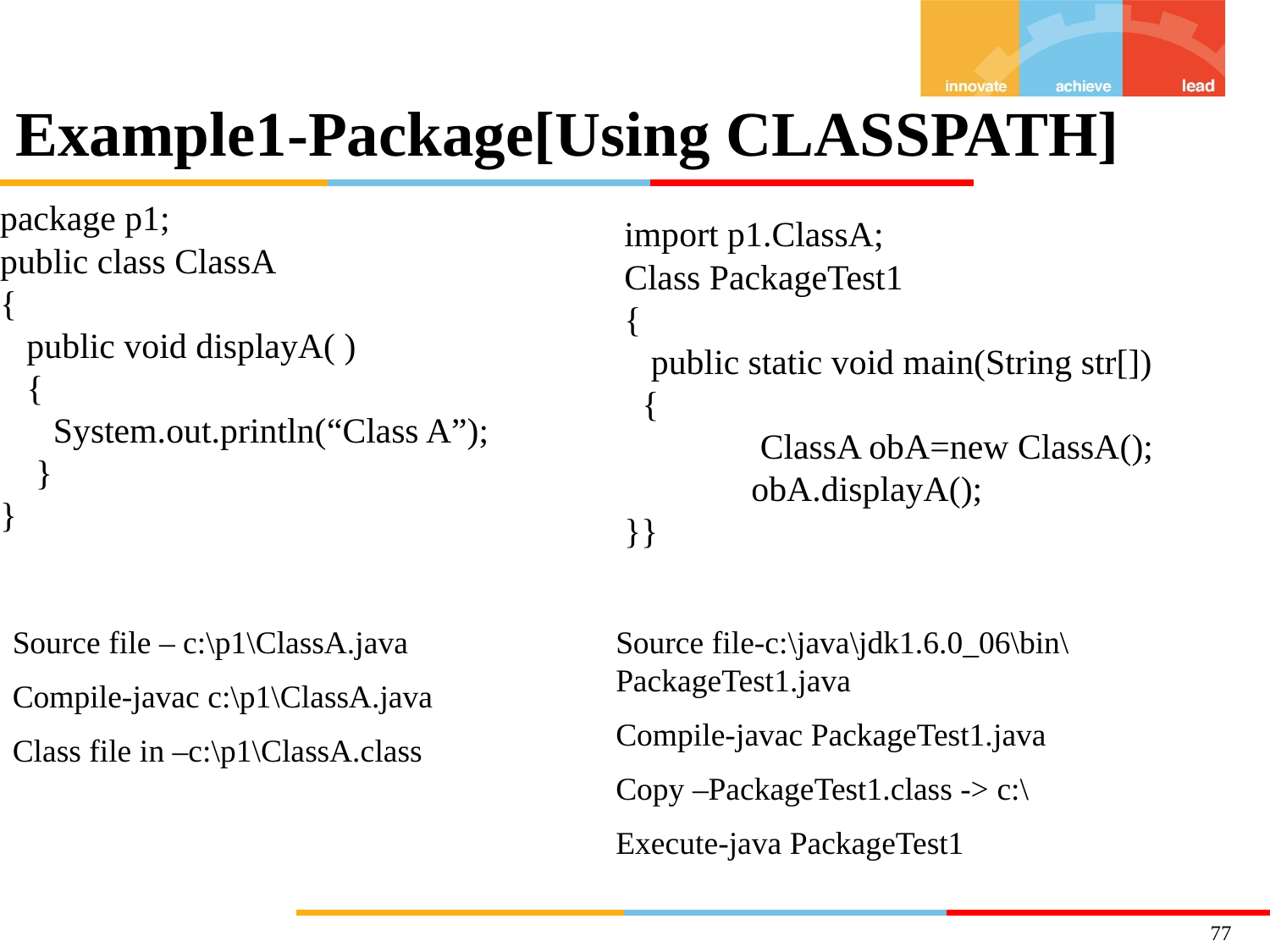

# Example1-Package[Using CLASSPATH]
package p1;
public class ClassA
{
   public void displayA( )
   {
      System.out.println(“Class A”);
    }
}

import p1.ClassA;
Class PackageTest1
{
   public static void main(String str[])
  {
	 ClassA obA=new ClassA();
	obA.displayA();
}}
Source file – c:\p1\ClassA.java
Compile-javac c:\p1\ClassA.java
Class file in –c:\p1\ClassA.class
Source file-c:\java\jdk1.6.0_06\bin\PackageTest1.java
Compile-javac PackageTest1.java
Copy –PackageTest1.class -> c:\
Execute-java PackageTest1
77